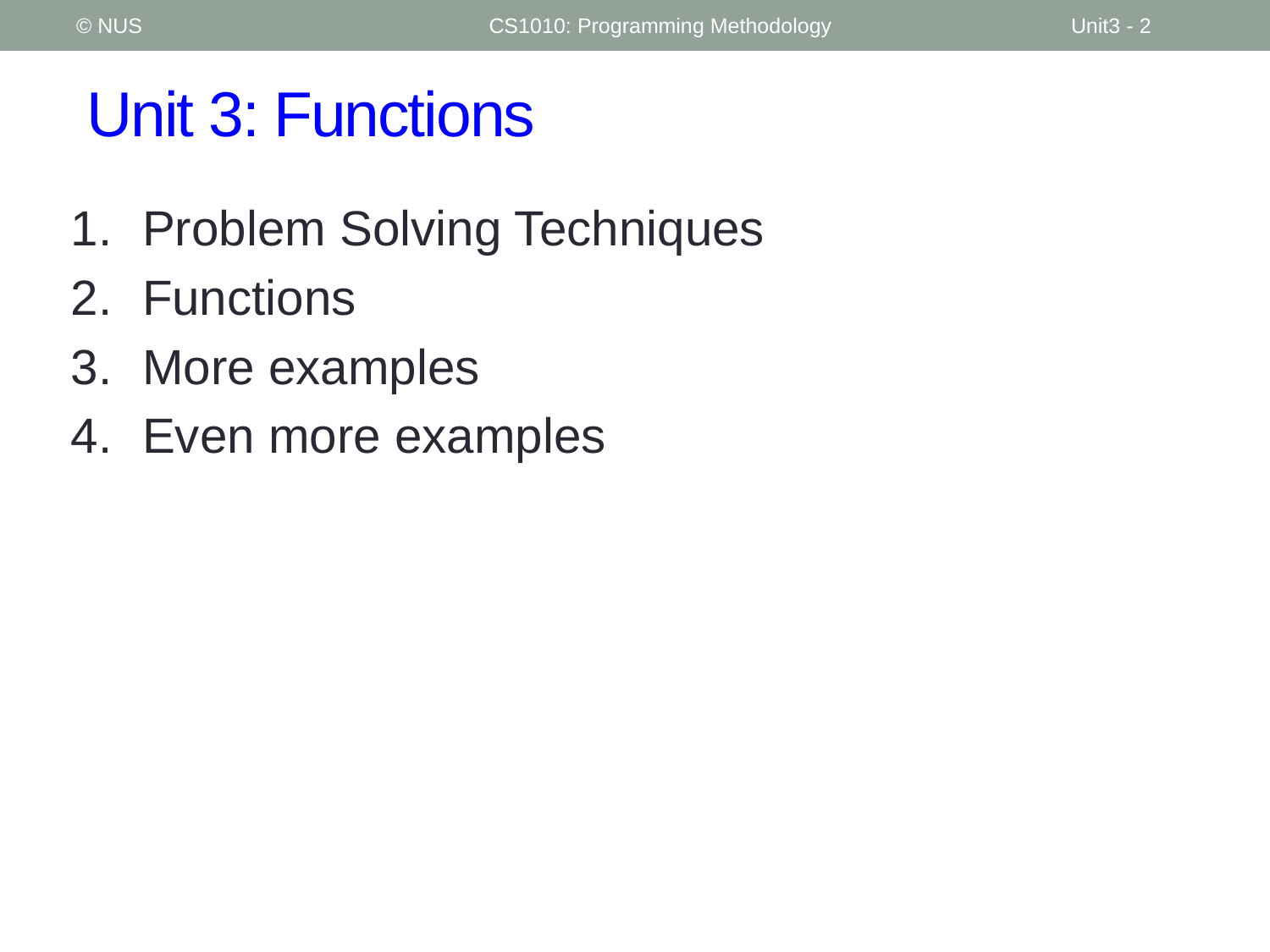

© NUS
CS1010: Programming Methodology
Unit3 - 2
# Unit 3: Functions
Problem Solving Techniques
Functions
More examples
Even more examples